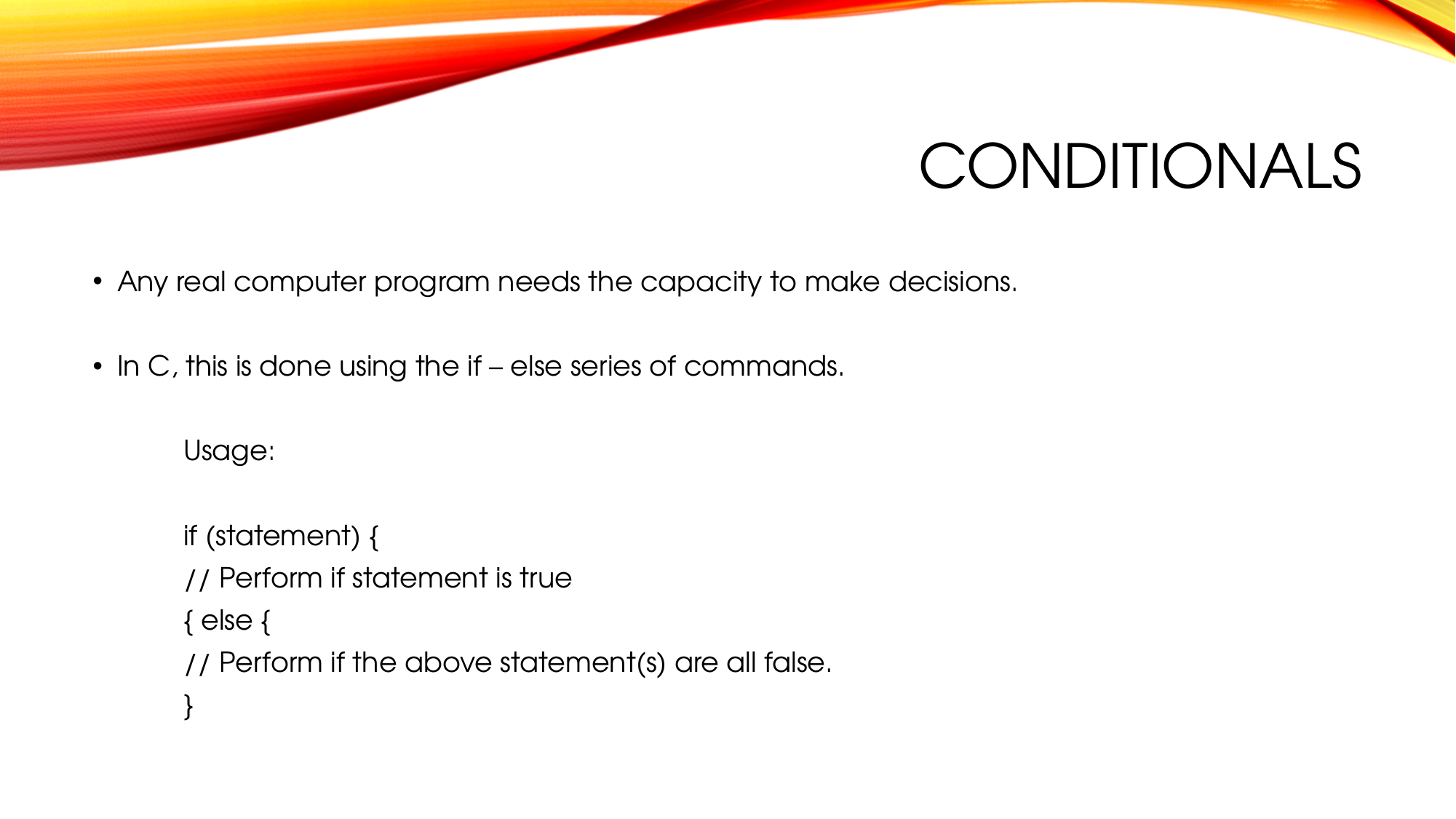

# Conditionals
Any real computer program needs the capacity to make decisions.

In C, this is done using the if – else series of commands.

	Usage:

	if (statement) {
		// Perform if statement is true
	{ else {
		// Perform if the above statement(s) are all false.
	}